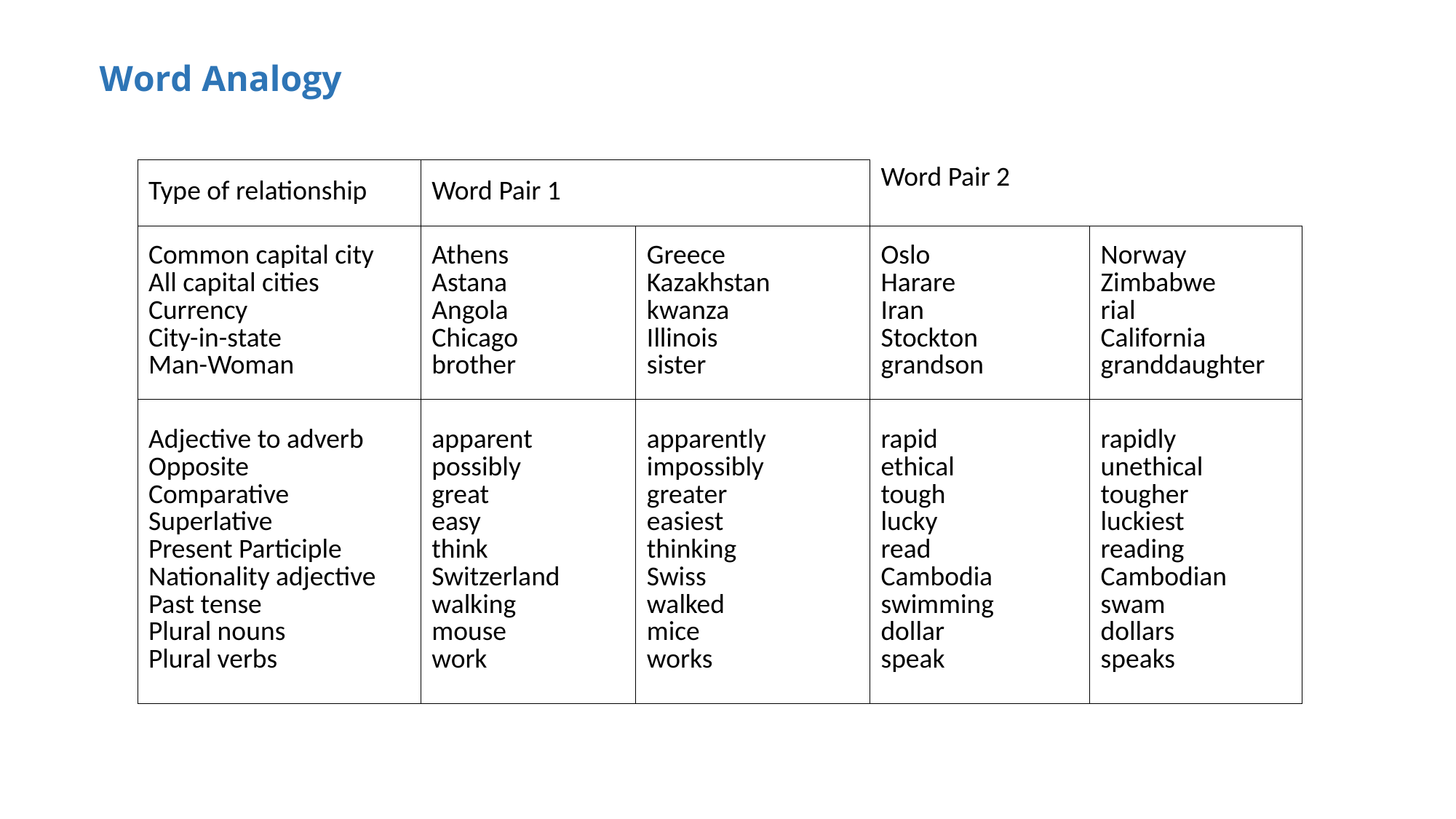

# Word Analogy
| Type of relationship | Word Pair 1 |  | Word Pair 2 |  |
| --- | --- | --- | --- | --- |
| Common capital city All capital cities Currency City-in-state Man-Woman | Athens Astana Angola Chicago brother | Greece Kazakhstan kwanza Illinois sister | Oslo Harare Iran Stockton grandson | Norway Zimbabwe rial California granddaughter |
| Adjective to adverb Opposite Comparative Superlative Present Participle Nationality adjective Past tense Plural nouns Plural verbs | apparent possibly great easy think Switzerland walking mouse work | apparently impossibly greater easiest thinking Swiss walked mice works | rapid ethical tough lucky read Cambodia swimming dollar speak | rapidly unethical tougher luckiest reading Cambodian swam dollars speaks |